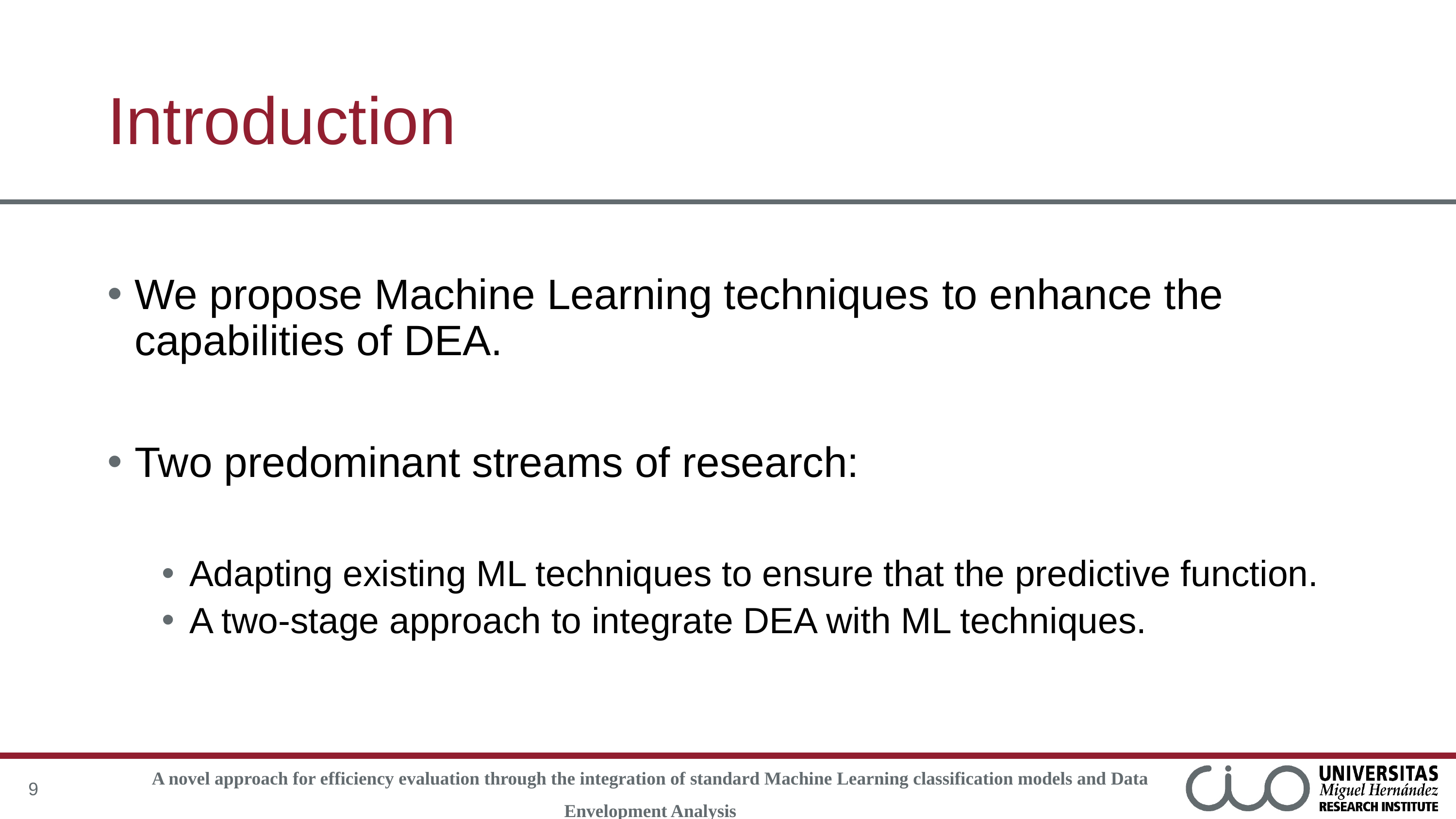

# Introduction
We propose Machine Learning techniques to enhance the capabilities of DEA.

Two predominant streams of research:

Adapting existing ML techniques to ensure that the predictive function.
A two-stage approach to integrate DEA with ML techniques.
9
A novel approach for efficiency evaluation through the integration of standard Machine Learning classification models and Data Envelopment Analysis